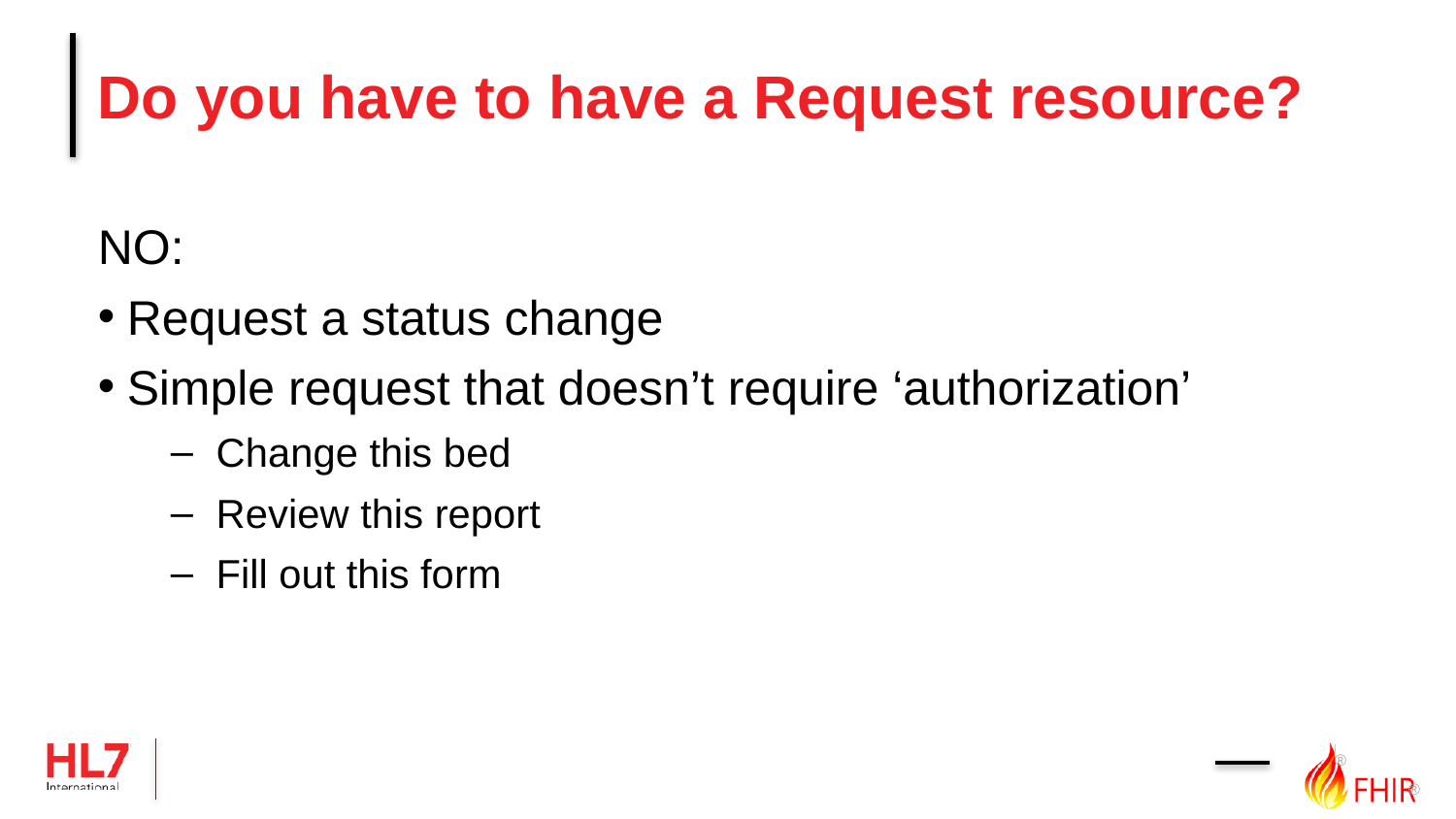

# Do you have to have a Request resource?
NO:
Request a status change
Simple request that doesn’t require ‘authorization’
Change this bed
Review this report
Fill out this form